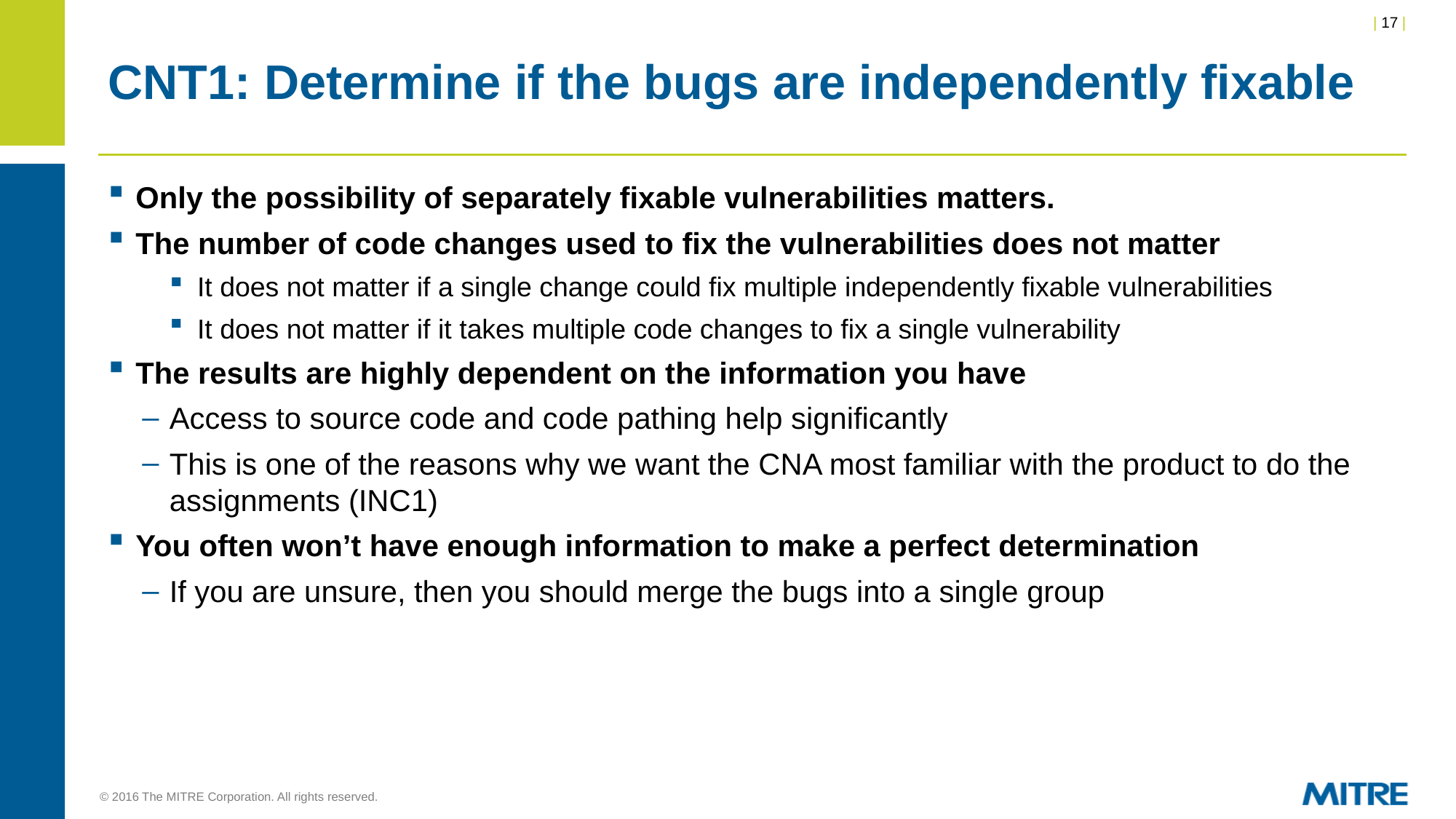

# CNT1: Determine if the bugs are independently fixable
Only the possibility of separately fixable vulnerabilities matters.
The number of code changes used to fix the vulnerabilities does not matter
It does not matter if a single change could fix multiple independently fixable vulnerabilities
It does not matter if it takes multiple code changes to fix a single vulnerability
The results are highly dependent on the information you have
Access to source code and code pathing help significantly
This is one of the reasons why we want the CNA most familiar with the product to do the assignments (INC1)
You often won’t have enough information to make a perfect determination
If you are unsure, then you should merge the bugs into a single group